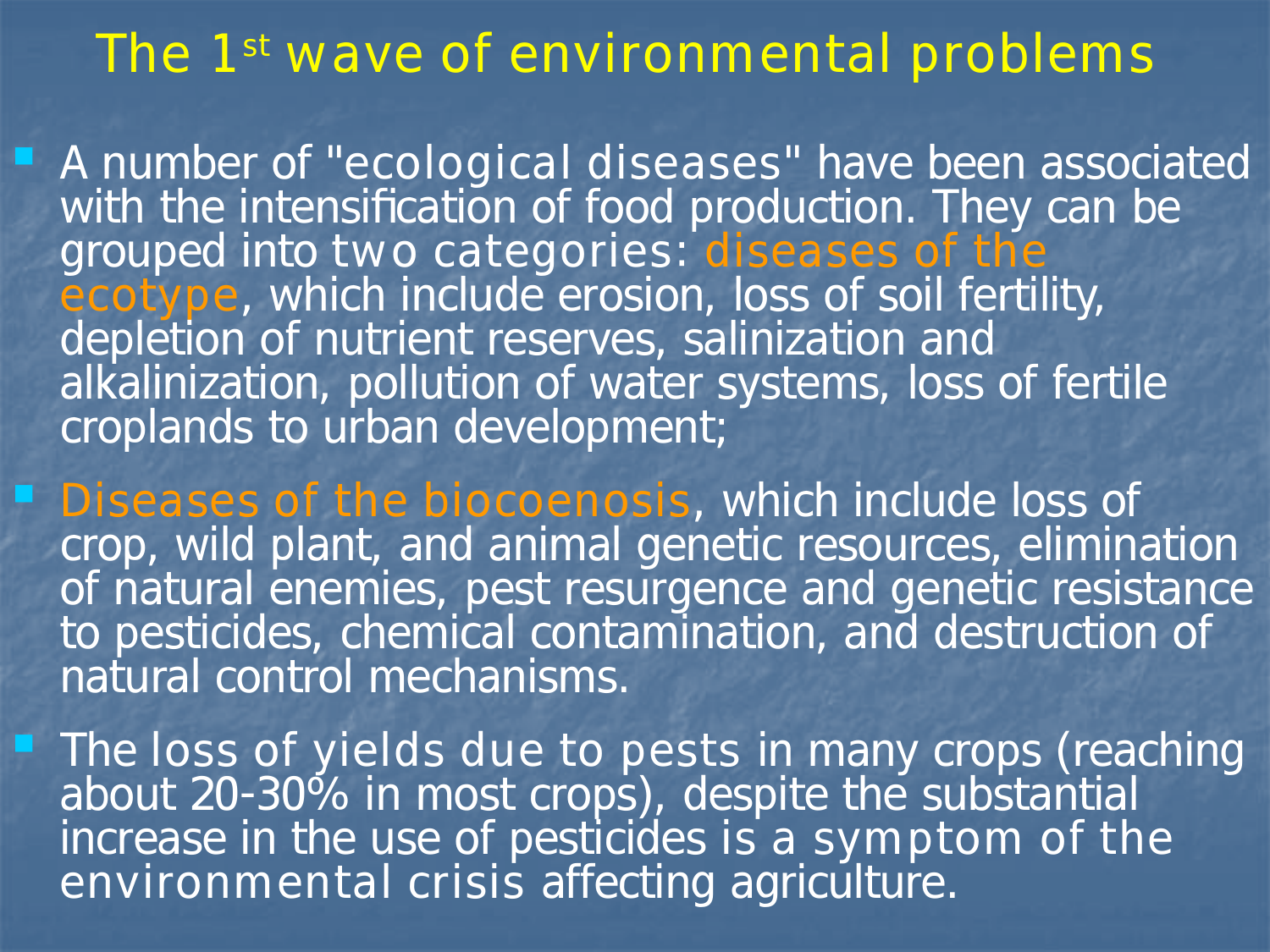

# The 1st wave of environmental problems
A number of "ecological diseases" have been associated with the intensification of food production. They can be grouped into two categories: diseases of the ecotype, which include erosion, loss of soil fertility, depletion of nutrient reserves, salinization and alkalinization, pollution of water systems, loss of fertile croplands to urban development;

Diseases of the biocoenosis, which include loss of crop, wild plant, and animal genetic resources, elimination of natural enemies, pest resurgence and genetic resistance to pesticides, chemical contamination, and destruction of natural control mechanisms.

The loss of yields due to pests in many crops (reaching about 20-30% in most crops), despite the substantial increase in the use of pesticides is a symptom of the environmental crisis affecting agriculture.